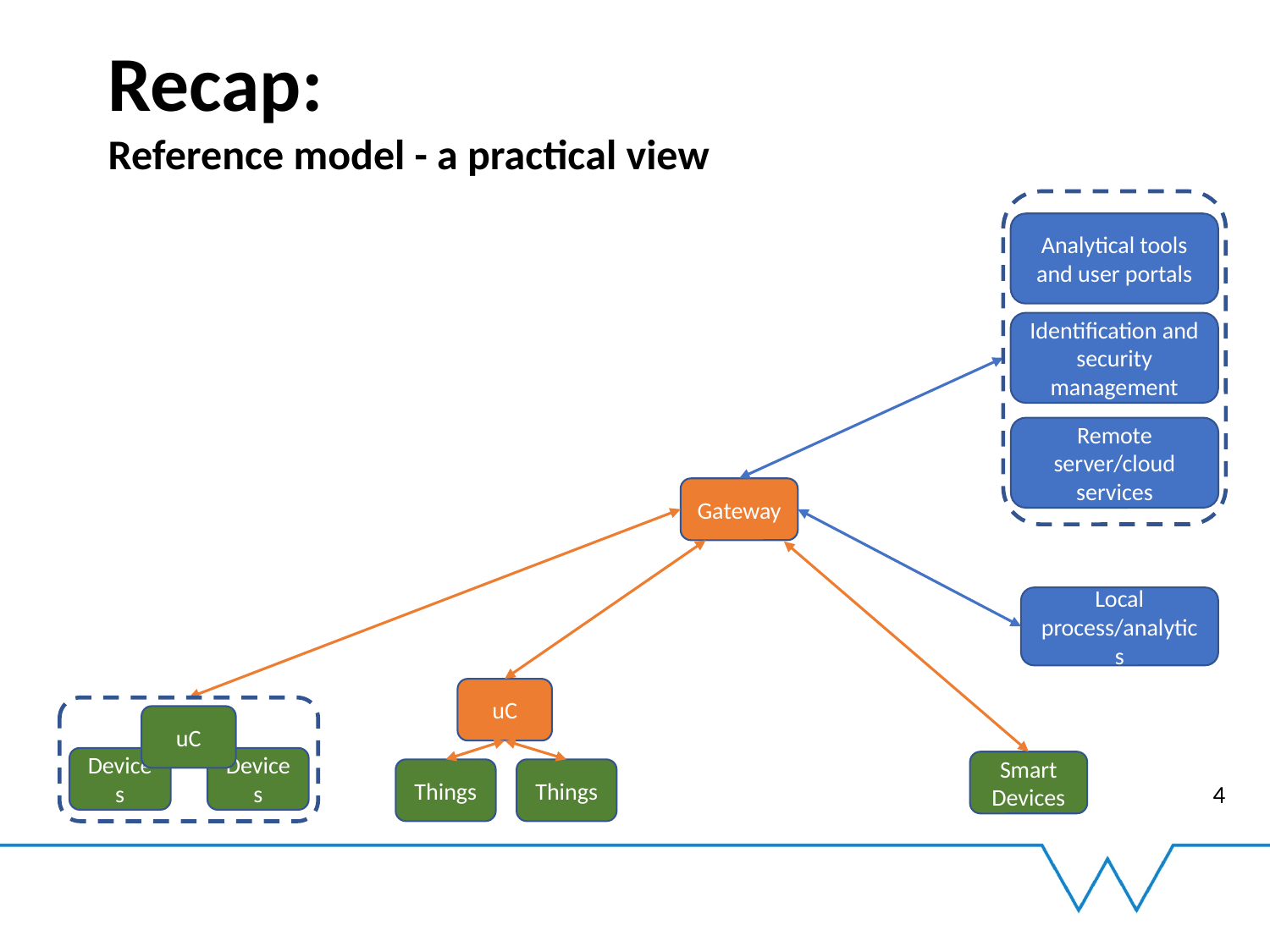

# Recap: Reference model - a practical view

Analytical tools and user portals
Identification and security management
Remote server/cloud services
Gateway
Local process/analytics
uC

uC
Devices
Devices
Smart Devices
Things
Things
4